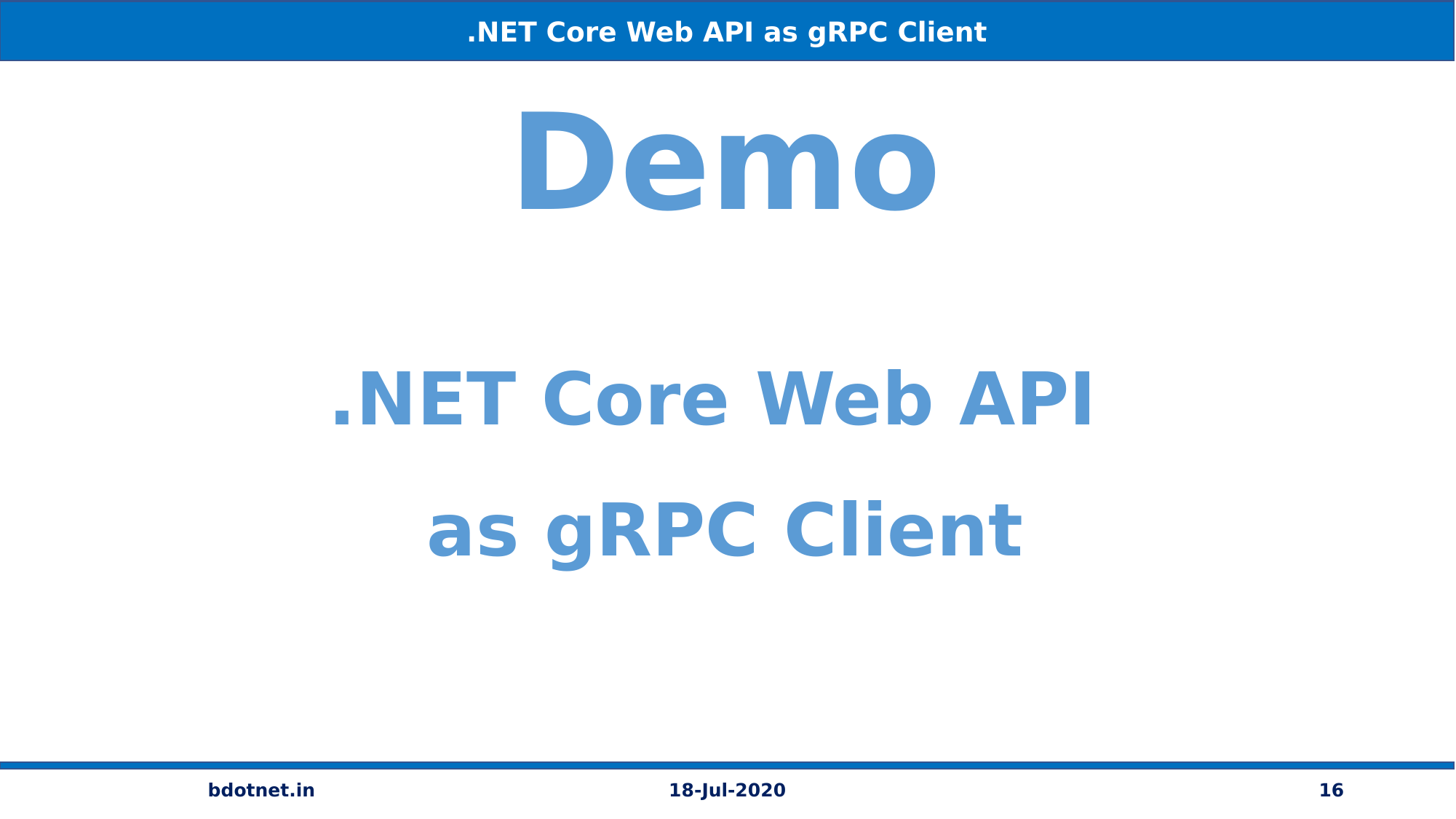

.NET Core Web API as gRPC Client
Demo

.NET Core Web API
as gRPC Client

18-Jul-2020
16
bdotnet.in